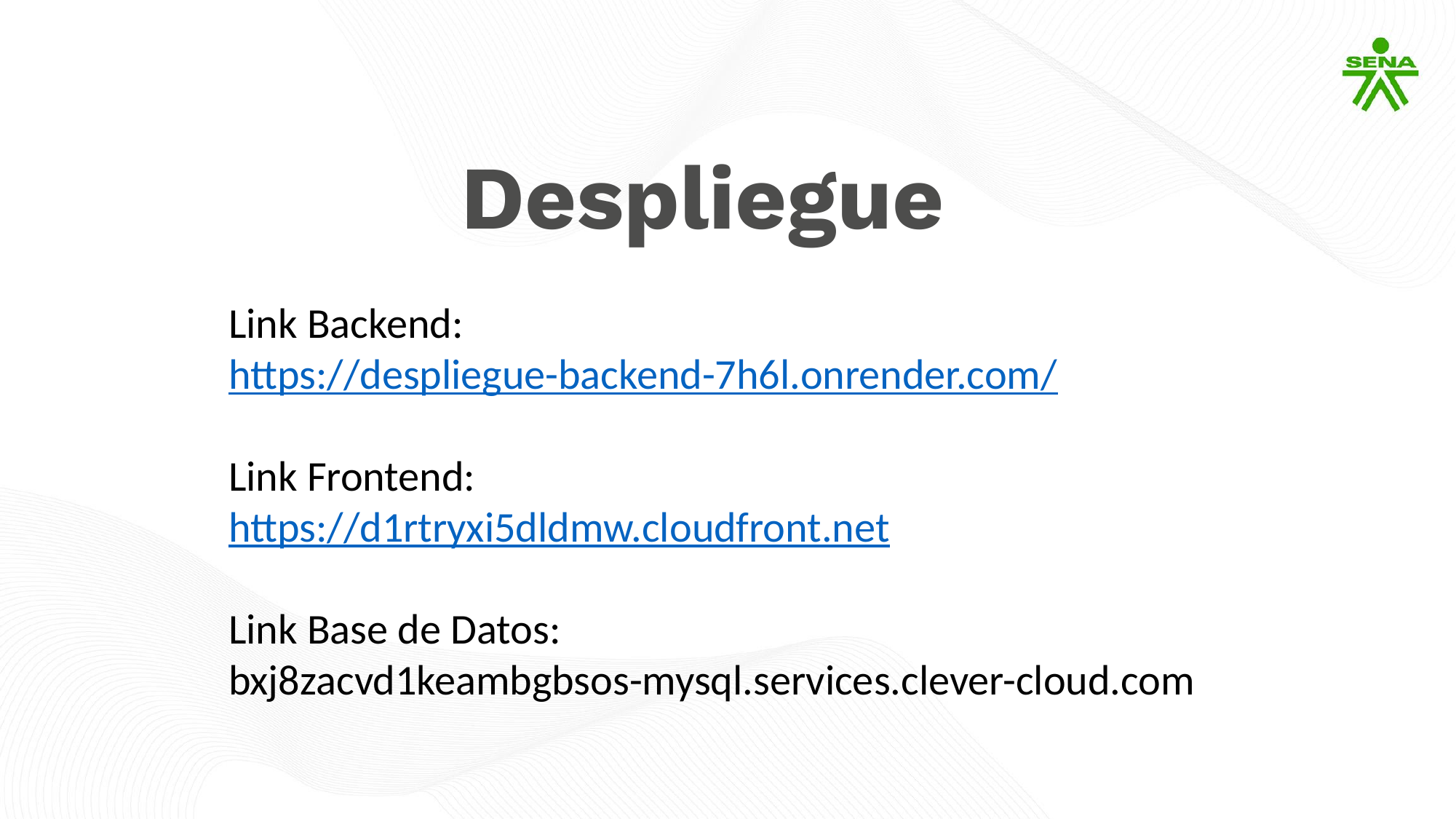

Despliegue
Link Backend:
https://despliegue-backend-7h6l.onrender.com/

Link Frontend:
https://d1rtryxi5dldmw.cloudfront.net

Link Base de Datos:
bxj8zacvd1keambgbsos-mysql.services.clever-cloud.com